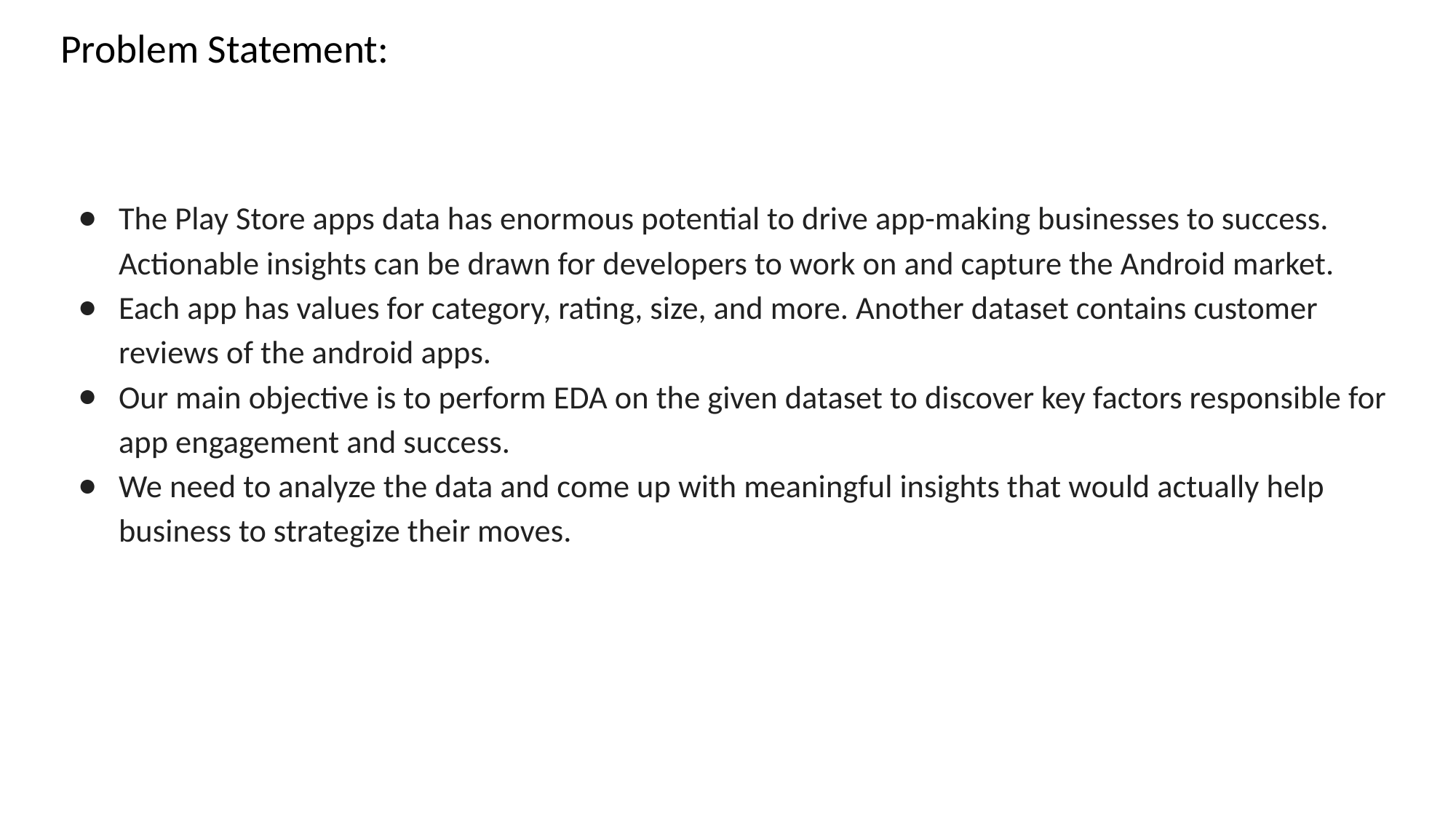

# Problem Statement:
The Play Store apps data has enormous potential to drive app-making businesses to success. Actionable insights can be drawn for developers to work on and capture the Android market.
Each app has values for category, rating, size, and more. Another dataset contains customer reviews of the android apps.
Our main objective is to perform EDA on the given dataset to discover key factors responsible for app engagement and success.
We need to analyze the data and come up with meaningful insights that would actually help business to strategize their moves.